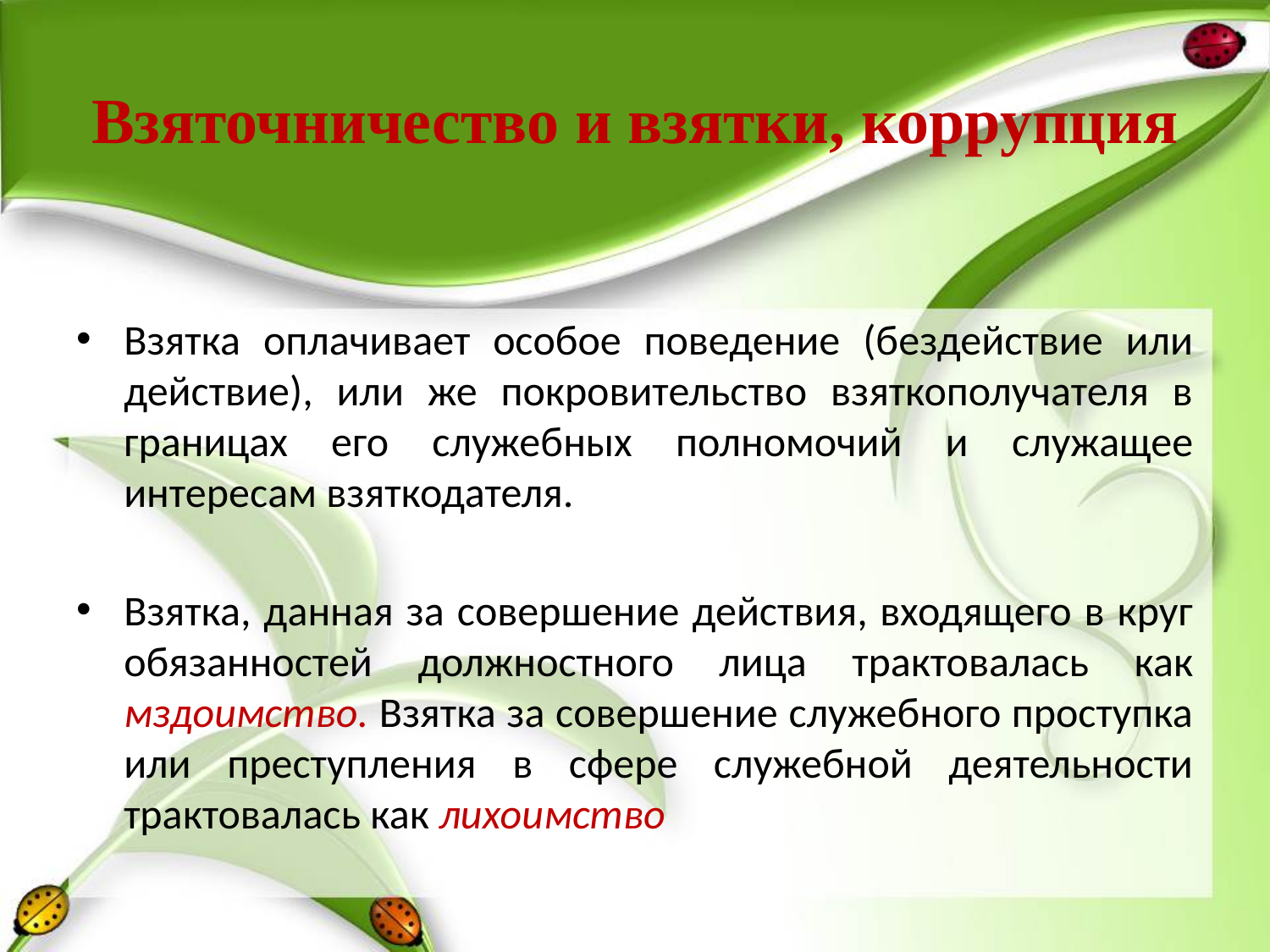

# Взяточничество и взятки, коррупция
Взятка оплачивает особое поведение (бездействие или действие), или же покровительство взяткополучателя в границах его служебных полномочий и служащее интересам взяткодателя.

Взятка, данная за совершение действия, входящего в круг обязанностей должностного лица трактовалась как мздоимство. Взятка за совершение служебного проступка или преступления в сфере служебной деятельности трактовалась как лихоимство